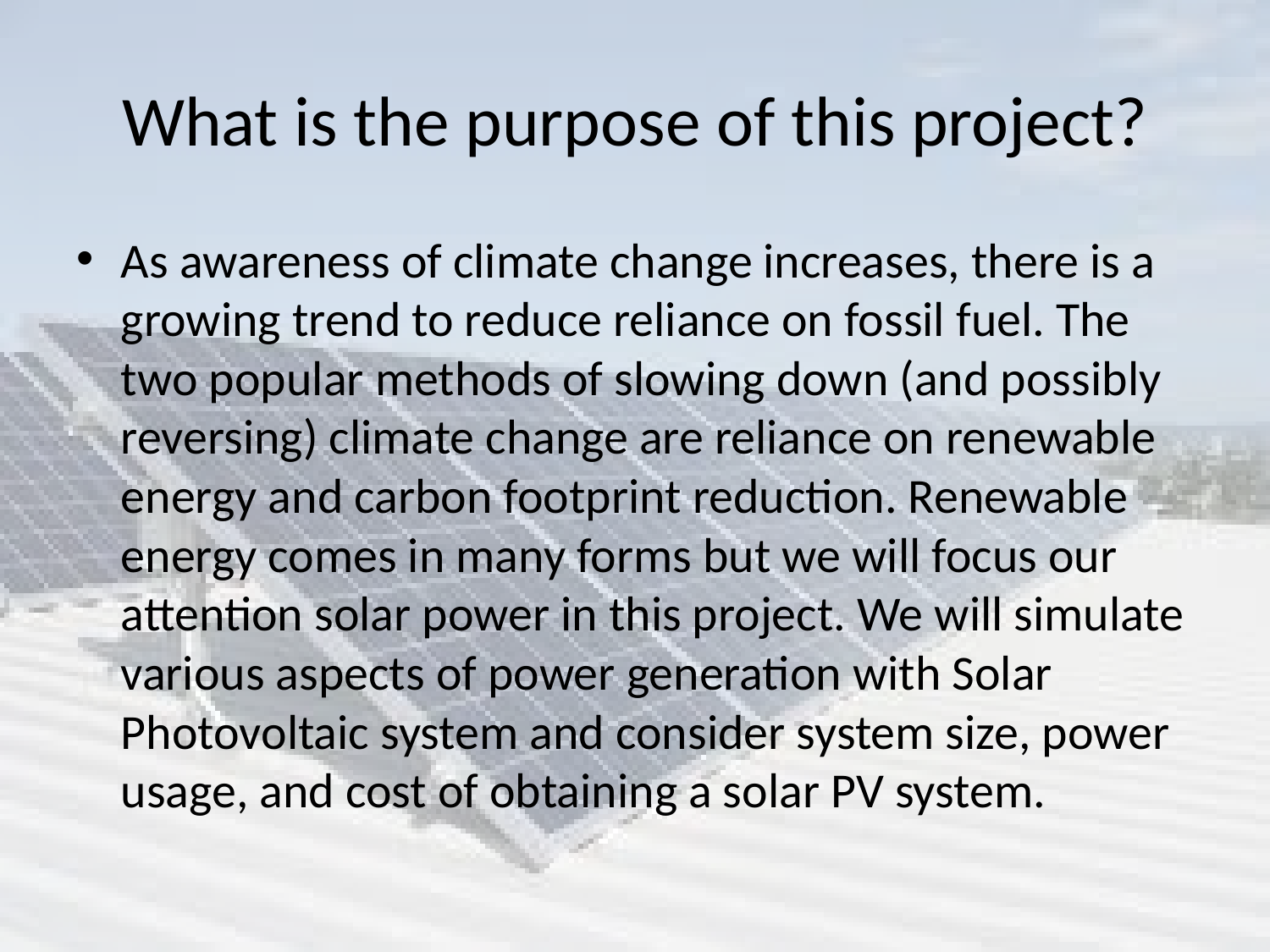

# What is the purpose of this project?
As awareness of climate change increases, there is a growing trend to reduce reliance on fossil fuel. The two popular methods of slowing down (and possibly reversing) climate change are reliance on renewable energy and carbon footprint reduction. Renewable energy comes in many forms but we will focus our attention solar power in this project. We will simulate various aspects of power generation with Solar Photovoltaic system and consider system size, power usage, and cost of obtaining a solar PV system.